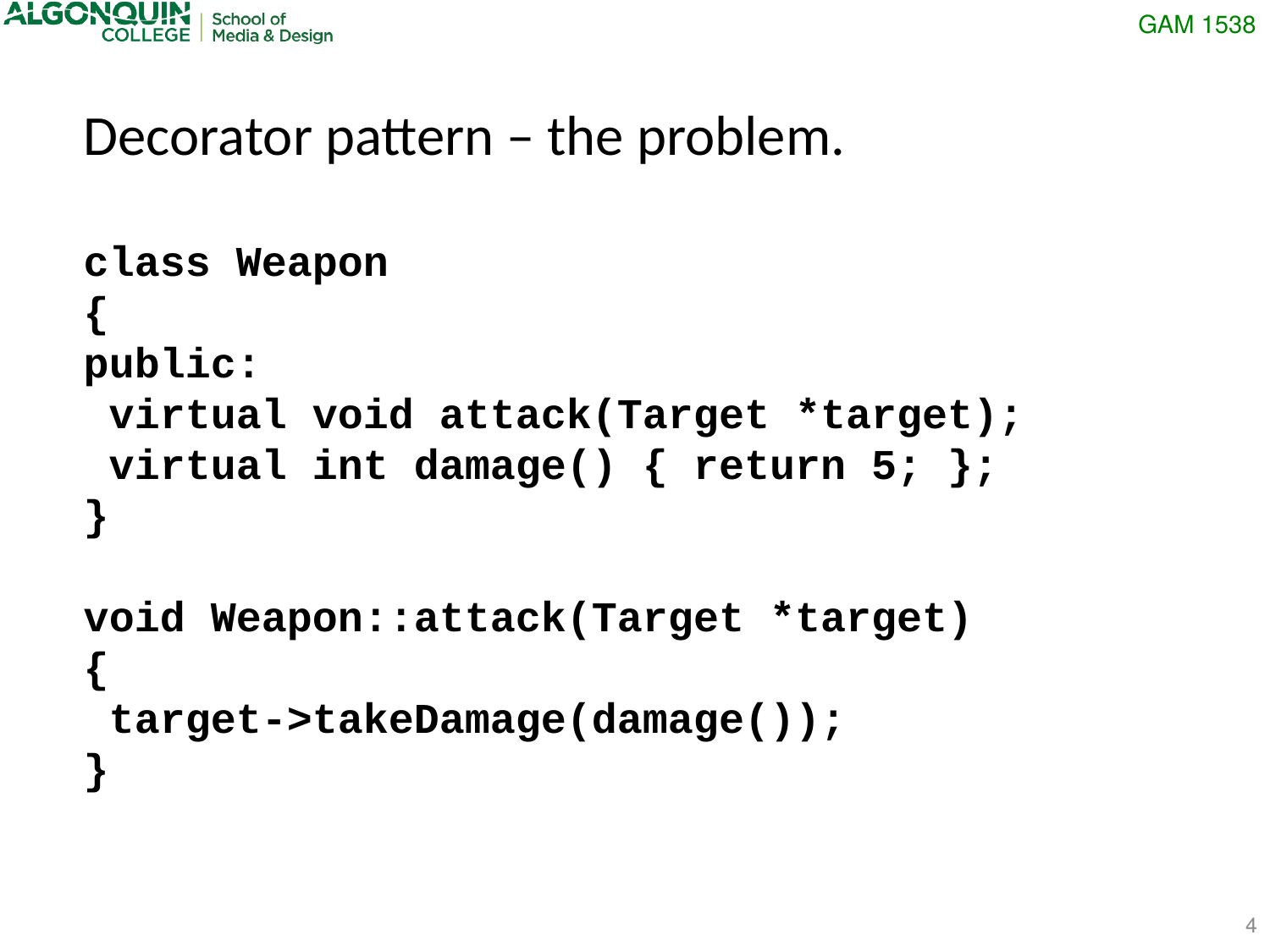

Decorator pattern – the problem.

class Weapon
{
public:
 virtual void attack(Target *target);
 virtual int damage() { return 5; };
}

void Weapon::attack(Target *target)
{
 target->takeDamage(damage());
}
4